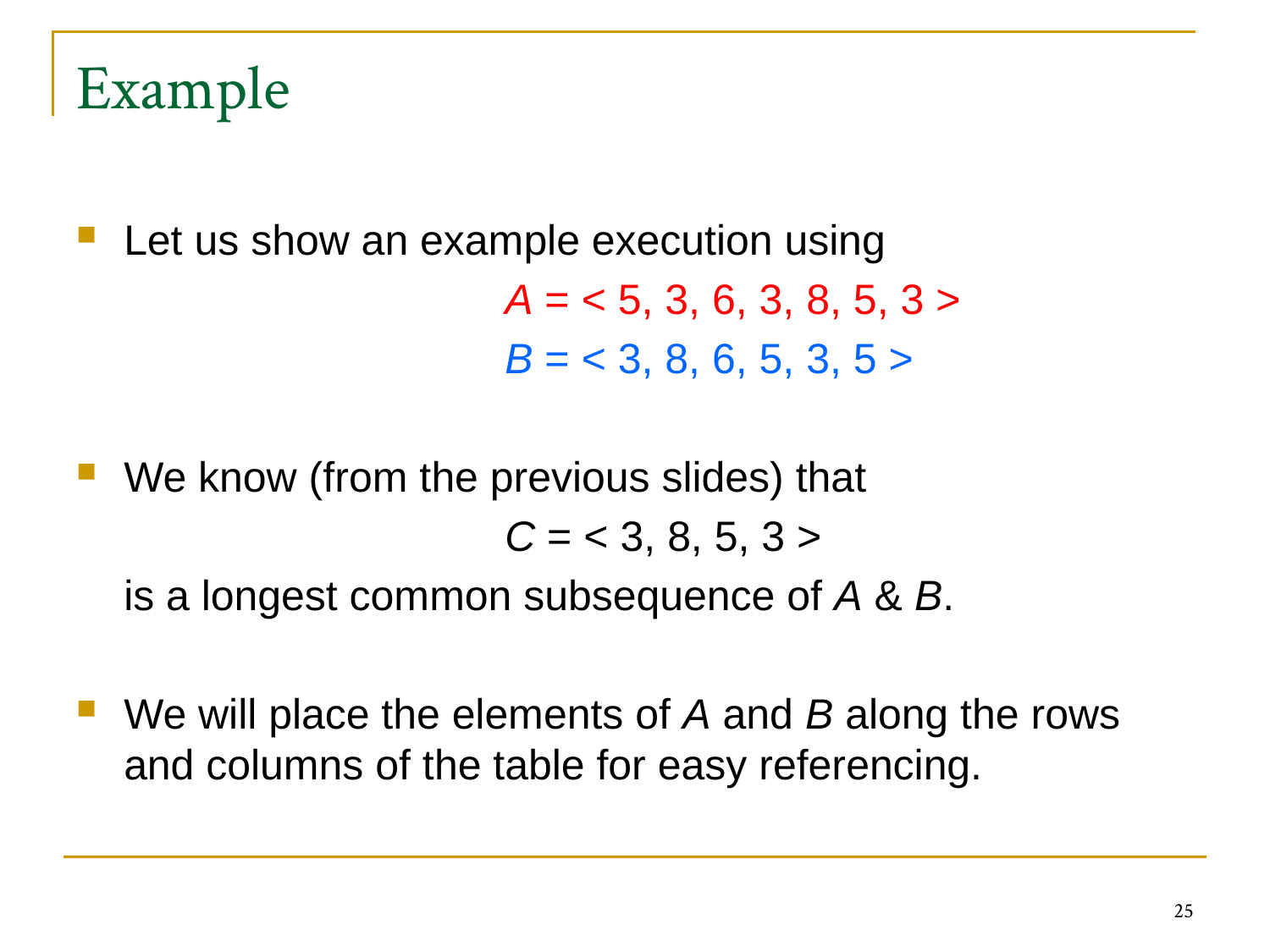

# Example
Let us show an example execution using
				A = < 5, 3, 6, 3, 8, 5, 3 >
				B = < 3, 8, 6, 5, 3, 5 >

We know (from the previous slides) that
				C = < 3, 8, 5, 3 >
	is a longest common subsequence of A & B.

We will place the elements of A and B along the rows and columns of the table for easy referencing.
25